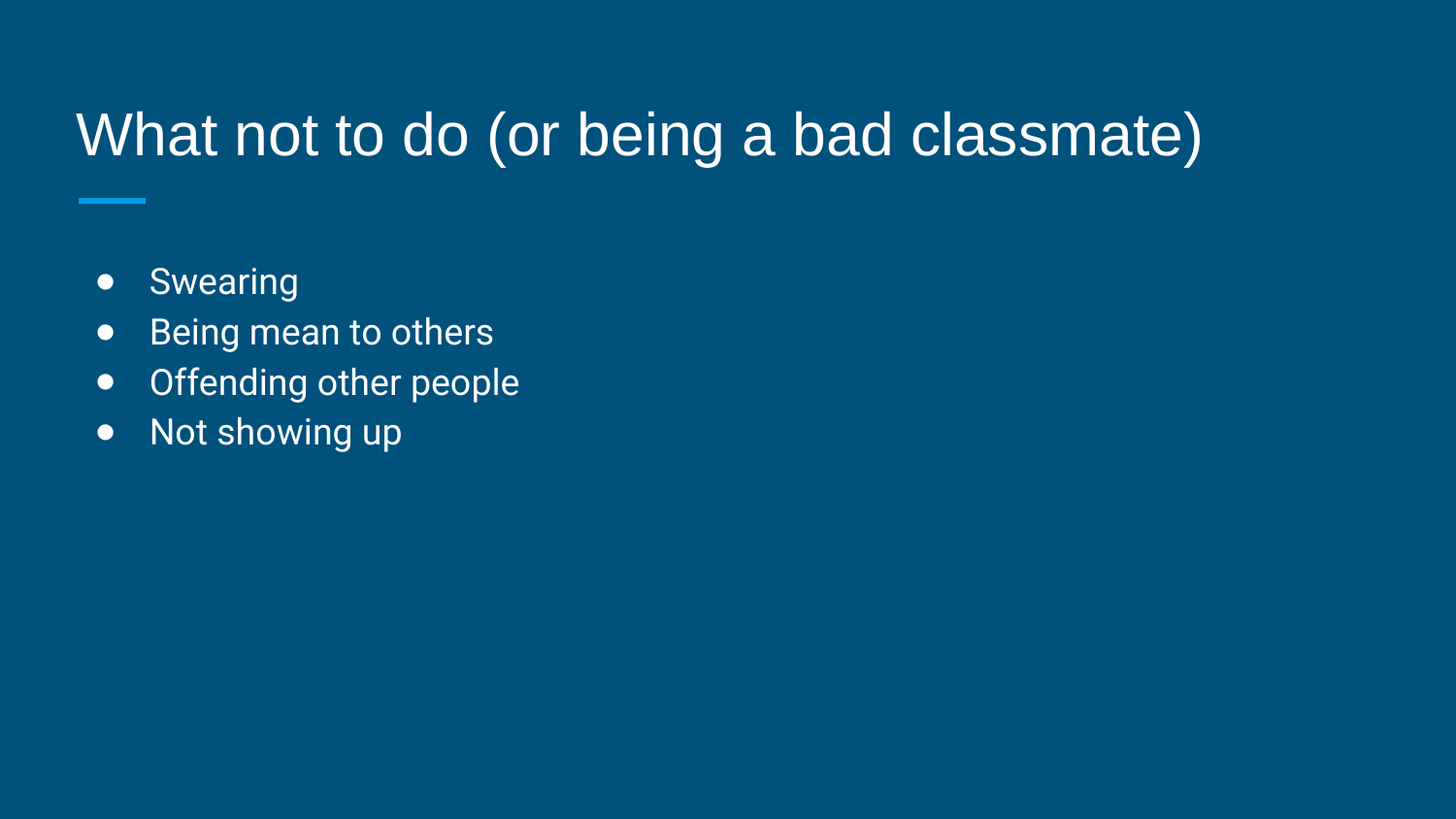

# What not to do (or being a bad classmate)
Swearing
Being mean to others
Offending other people
Not showing up